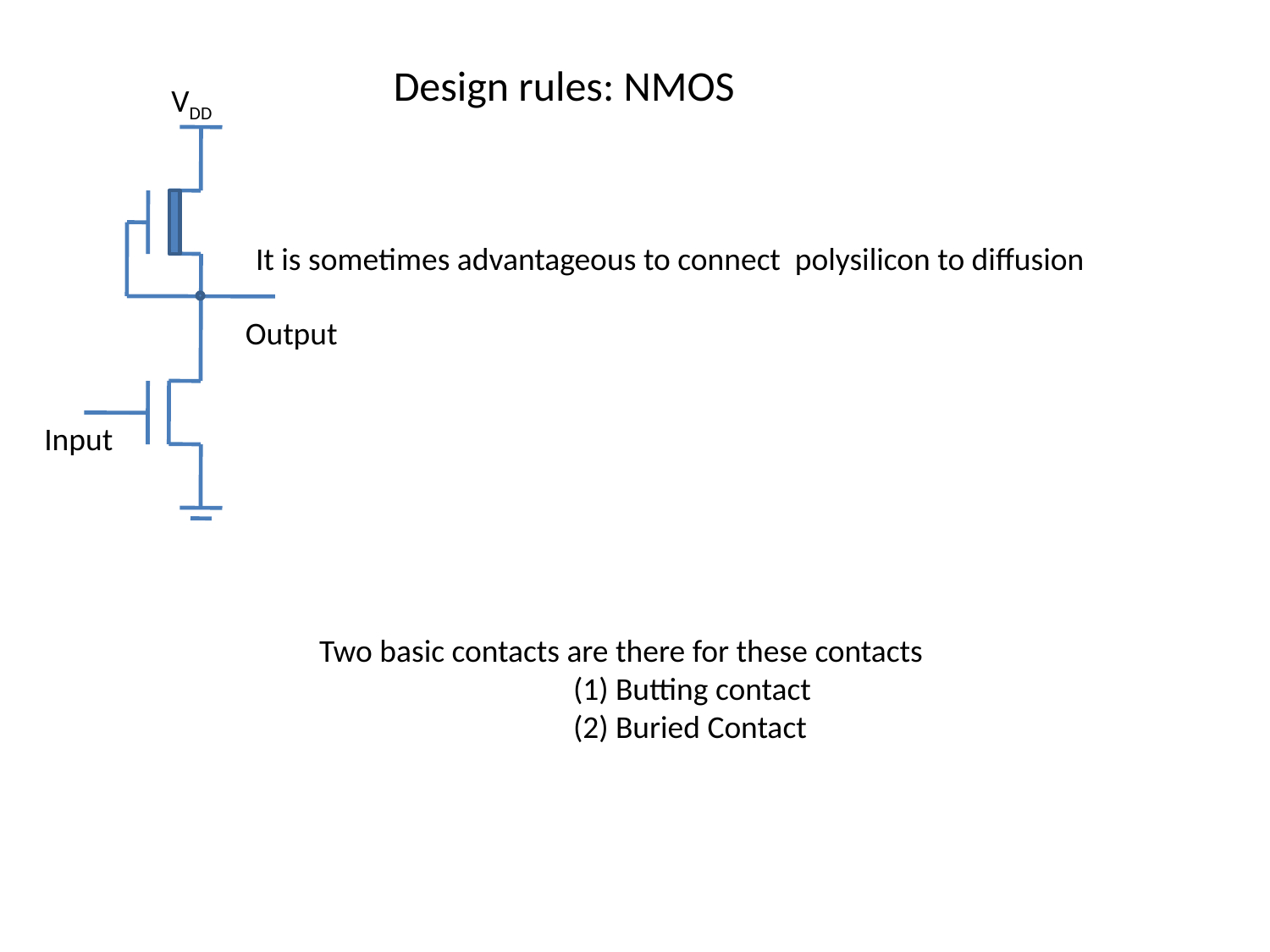

Design rules: NMOS
VDD

It is sometimes advantageous to connect  polysilicon to diffusion

Output
Input
Two basic contacts are there for these contacts
		(1) Butting contact
		(2) Buried Contact